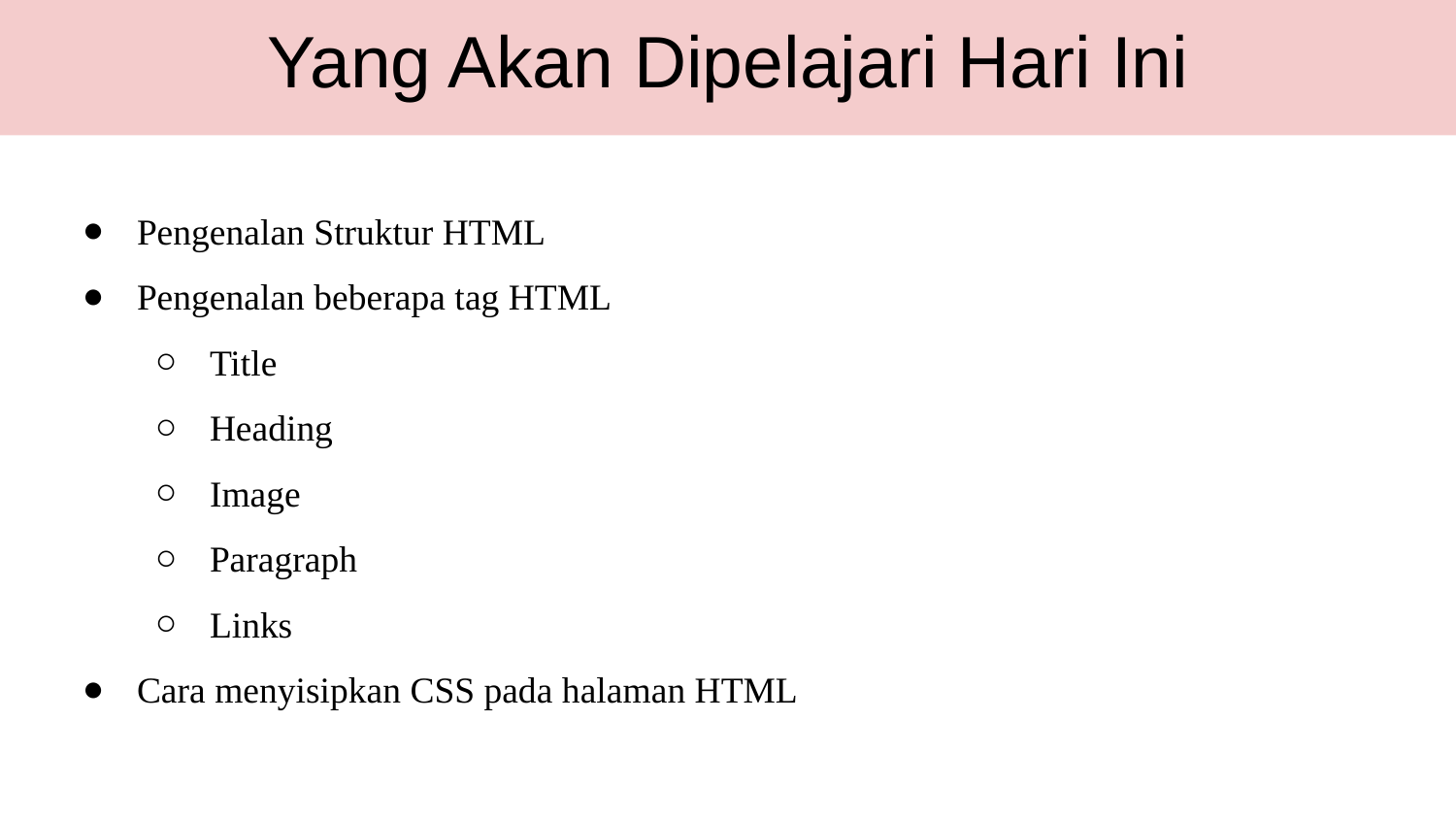

Yang Akan Dipelajari Hari Ini
Pengenalan Struktur HTML
Pengenalan beberapa tag HTML
Title
Heading
Image
Paragraph
Links
Cara menyisipkan CSS pada halaman HTML